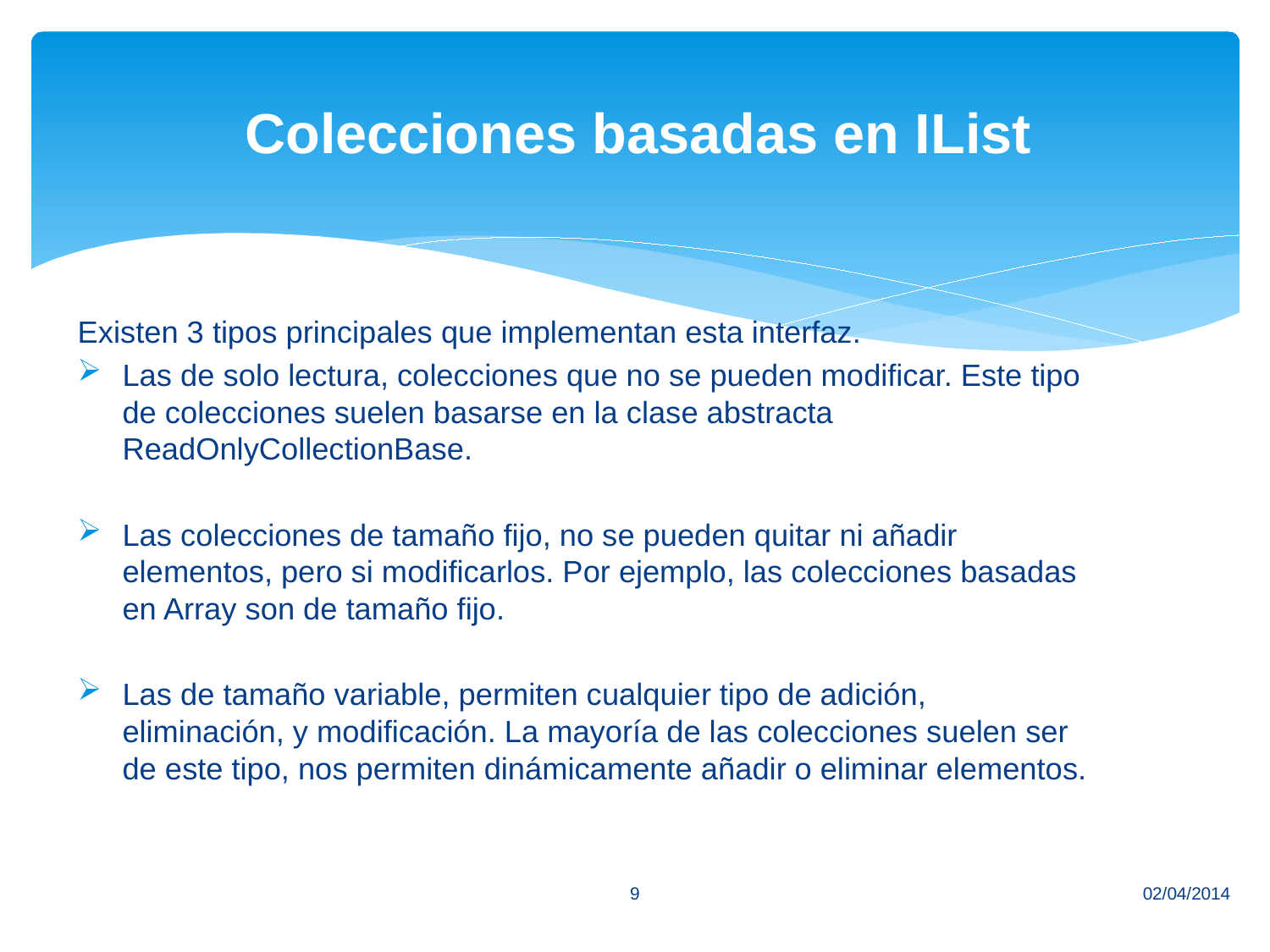

# Colecciones basadas en IList
Existen 3 tipos principales que implementan esta interfaz.
Las de solo lectura, colecciones que no se pueden modificar. Este tipo de colecciones suelen basarse en la clase abstracta ReadOnlyCollectionBase.

Las colecciones de tamaño fijo, no se pueden quitar ni añadir elementos, pero si modificarlos. Por ejemplo, las colecciones basadas en Array son de tamaño fijo.

Las de tamaño variable, permiten cualquier tipo de adición, eliminación, y modificación. La mayoría de las colecciones suelen ser de este tipo, nos permiten dinámicamente añadir o eliminar elementos.

9
02/04/2014